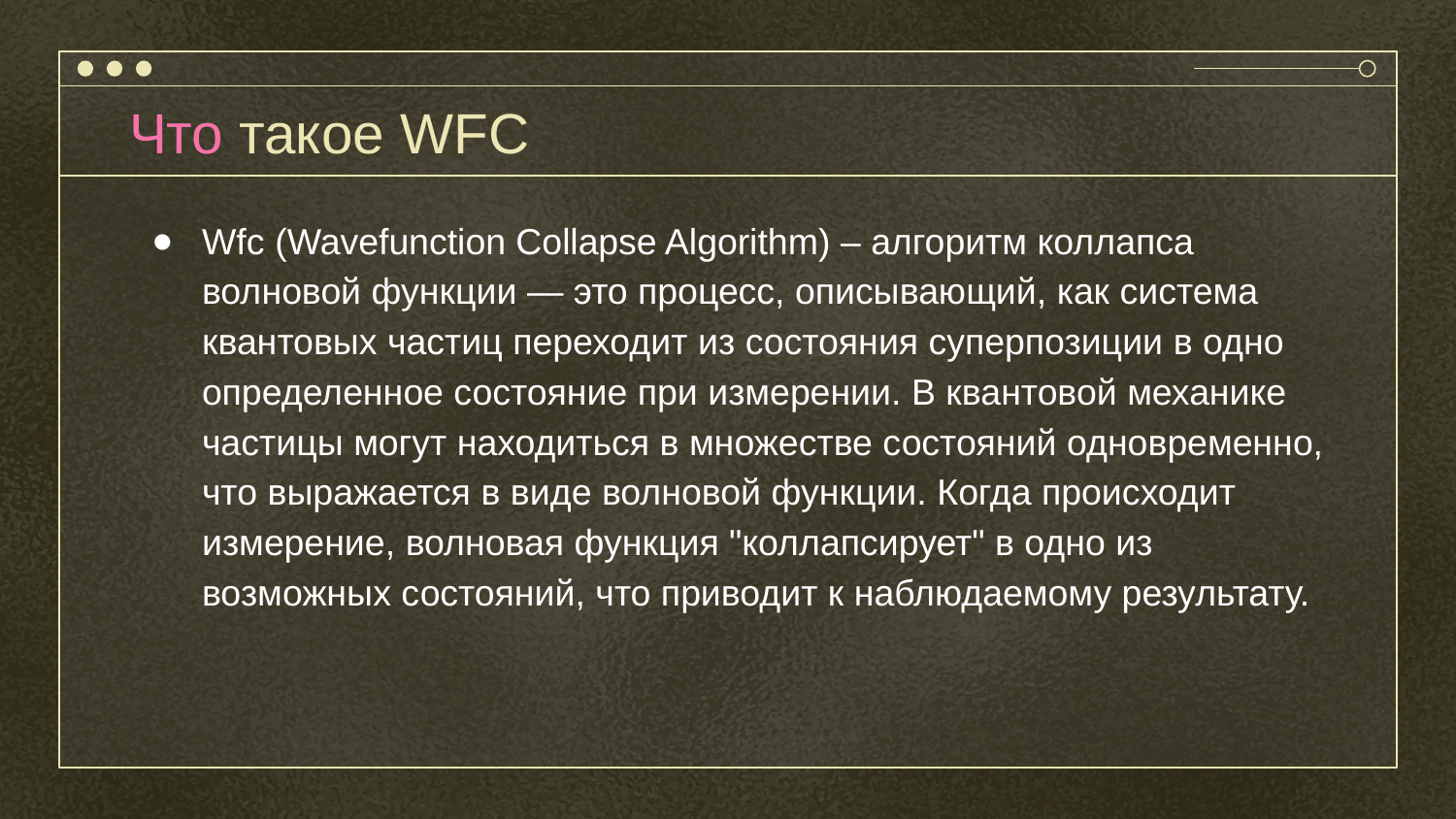

# Что такое WFC
Wfc (Wavefunction Collapse Algorithm) – алгоритм коллапса волновой функции — это процесс, описывающий, как система квантовых частиц переходит из состояния суперпозиции в одно определенное состояние при измерении. В квантовой механике частицы могут находиться в множестве состояний одновременно, что выражается в виде волновой функции. Когда происходит измерение, волновая функция "коллапсирует" в одно из возможных состояний, что приводит к наблюдаемому результату.